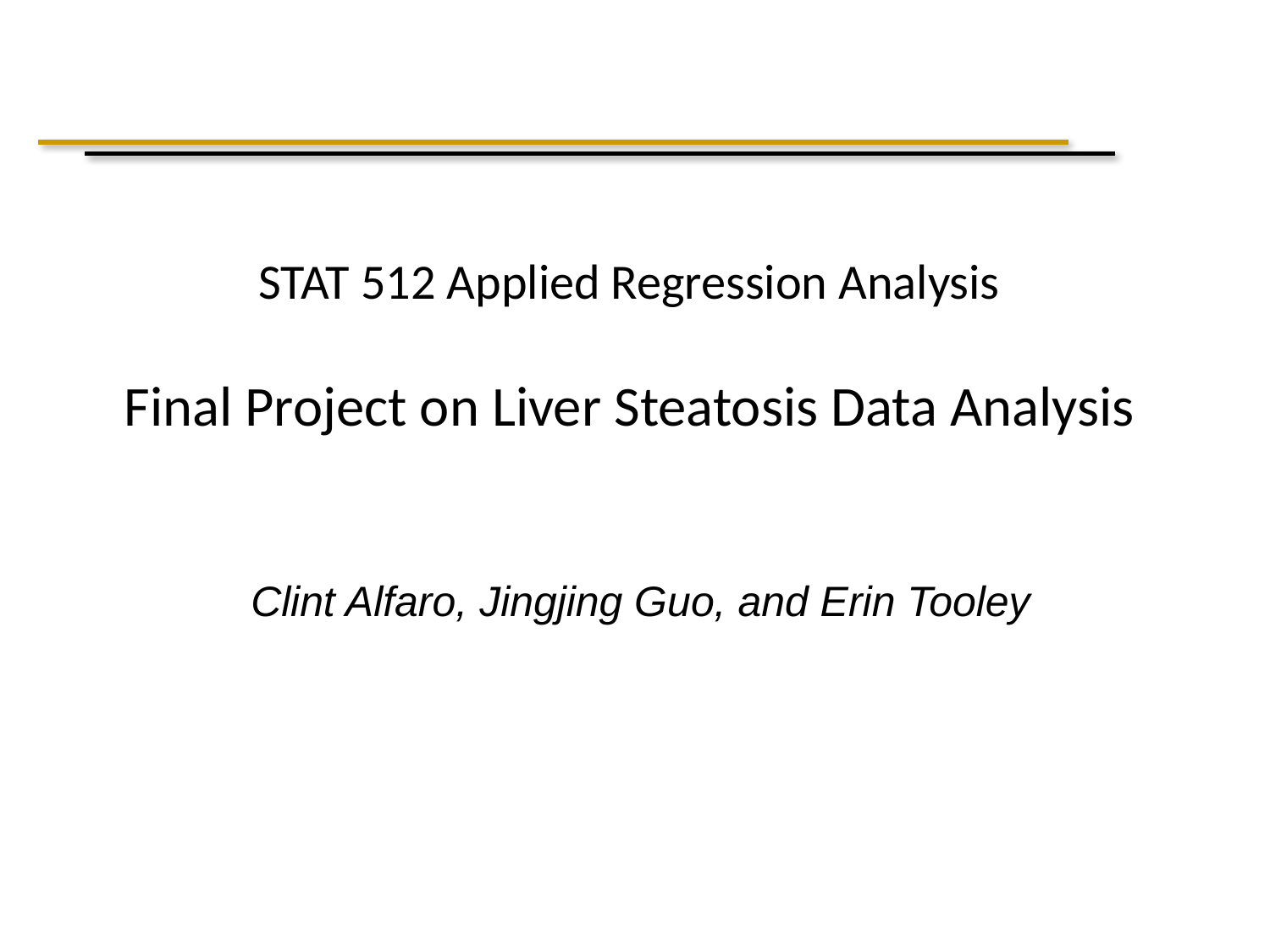

# STAT 512 Applied Regression Analysis
Final Project on Liver Steatosis Data Analysis
Clint Alfaro, Jingjing Guo, and Erin Tooley
Dec 6, 2017